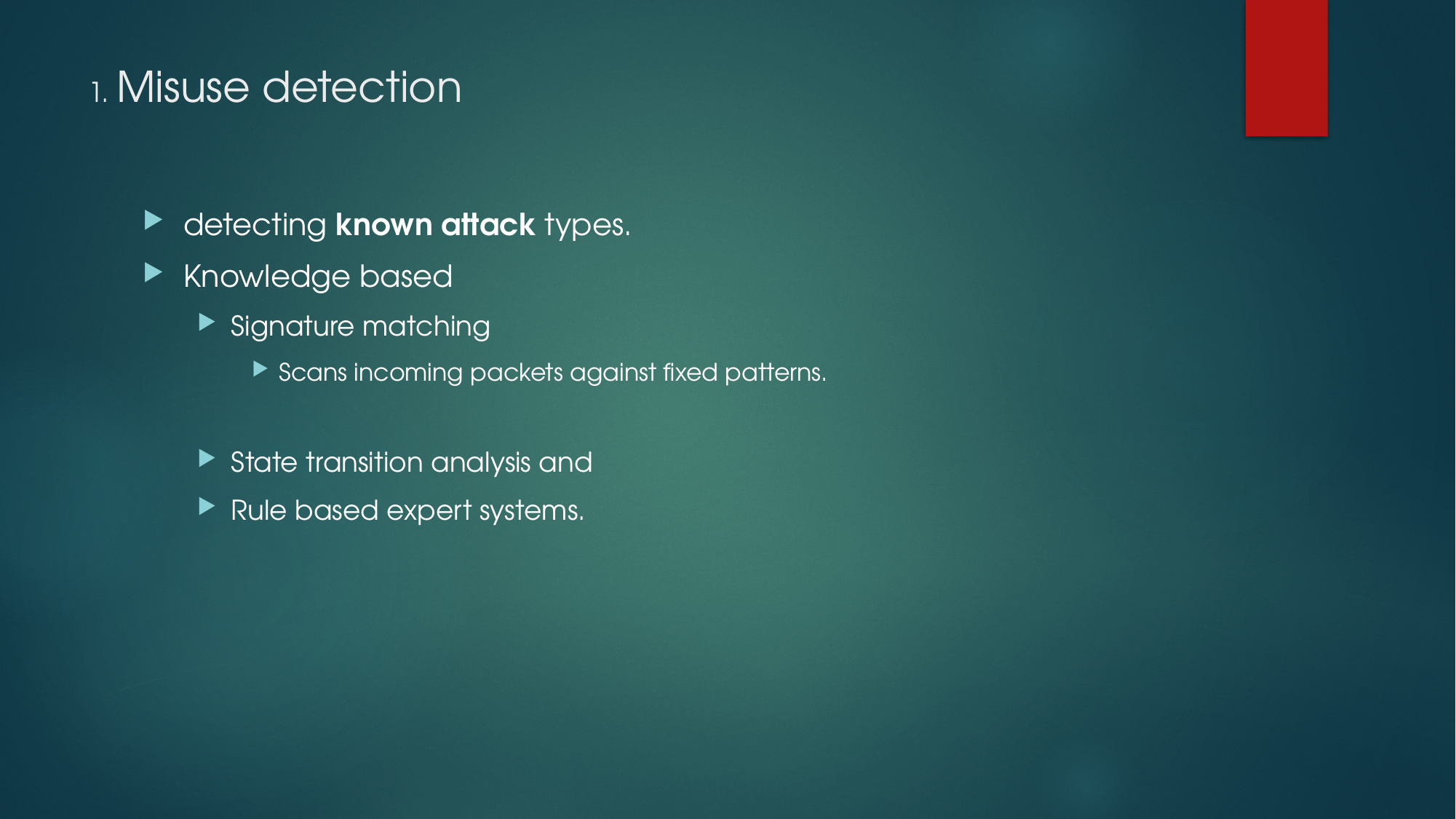

# 1. Misuse detection
detecting known attack types.
Knowledge based
Signature matching
Scans incoming packets against fixed patterns.

State transition analysis and
Rule based expert systems.